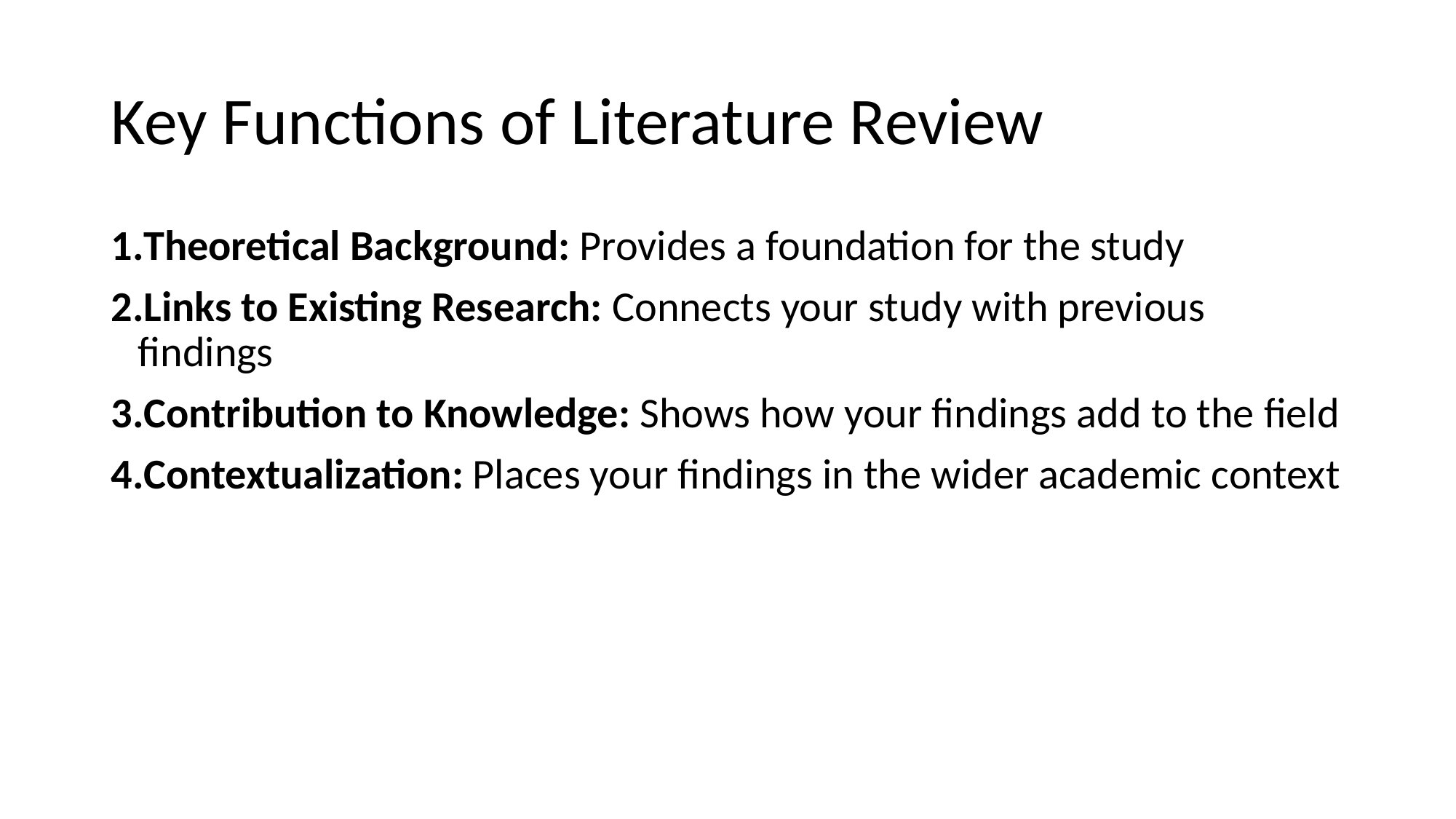

# Key Functions of Literature Review
Theoretical Background: Provides a foundation for the study
Links to Existing Research: Connects your study with previous findings
Contribution to Knowledge: Shows how your findings add to the field
Contextualization: Places your findings in the wider academic context